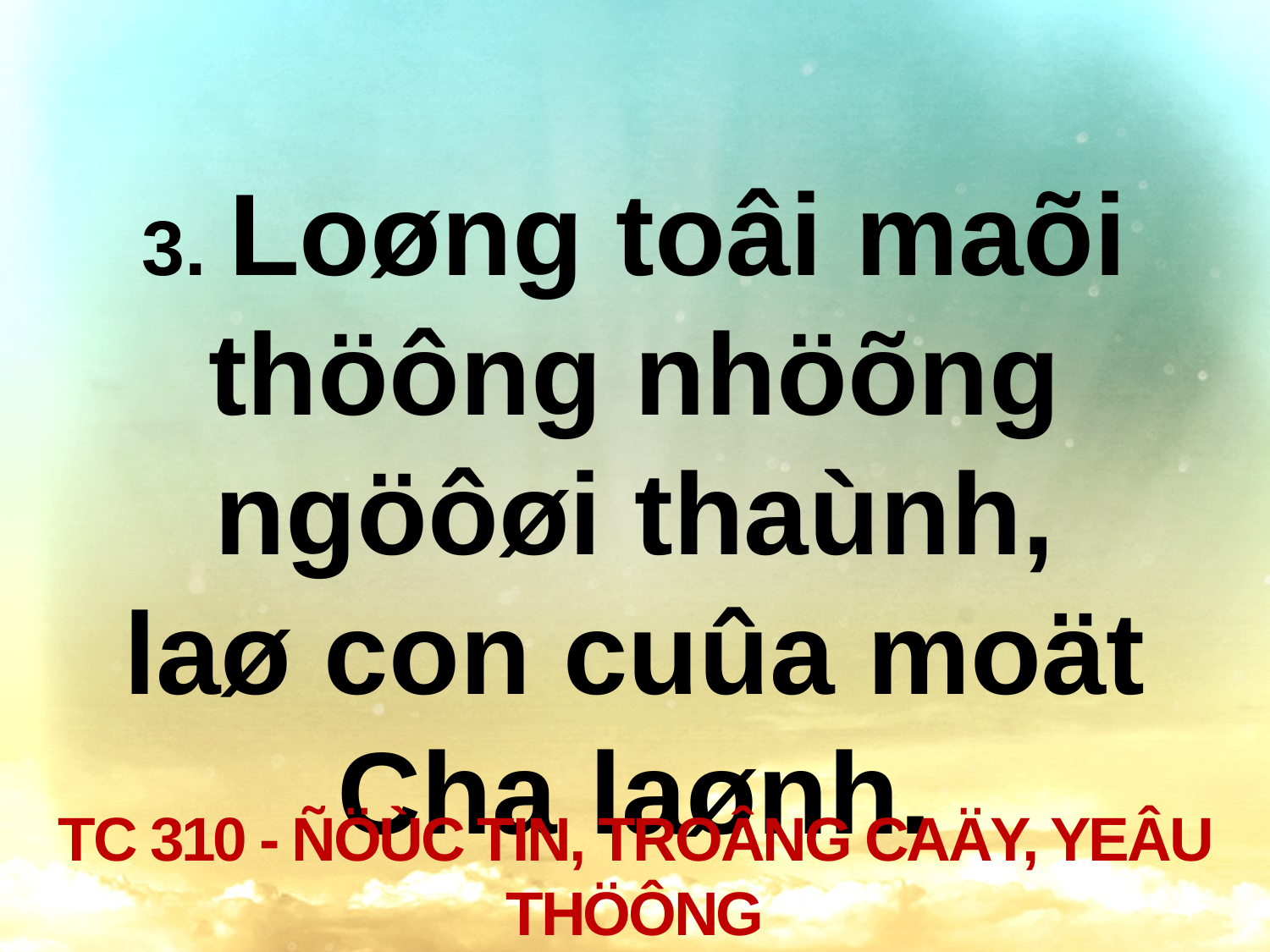

3. Loøng toâi maõi thöông nhöõng ngöôøi thaùnh,
laø con cuûa moät
Cha laønh.
TC 310 - ÑÖÙC TIN, TROÂNG CAÄY, YEÂU THÖÔNG